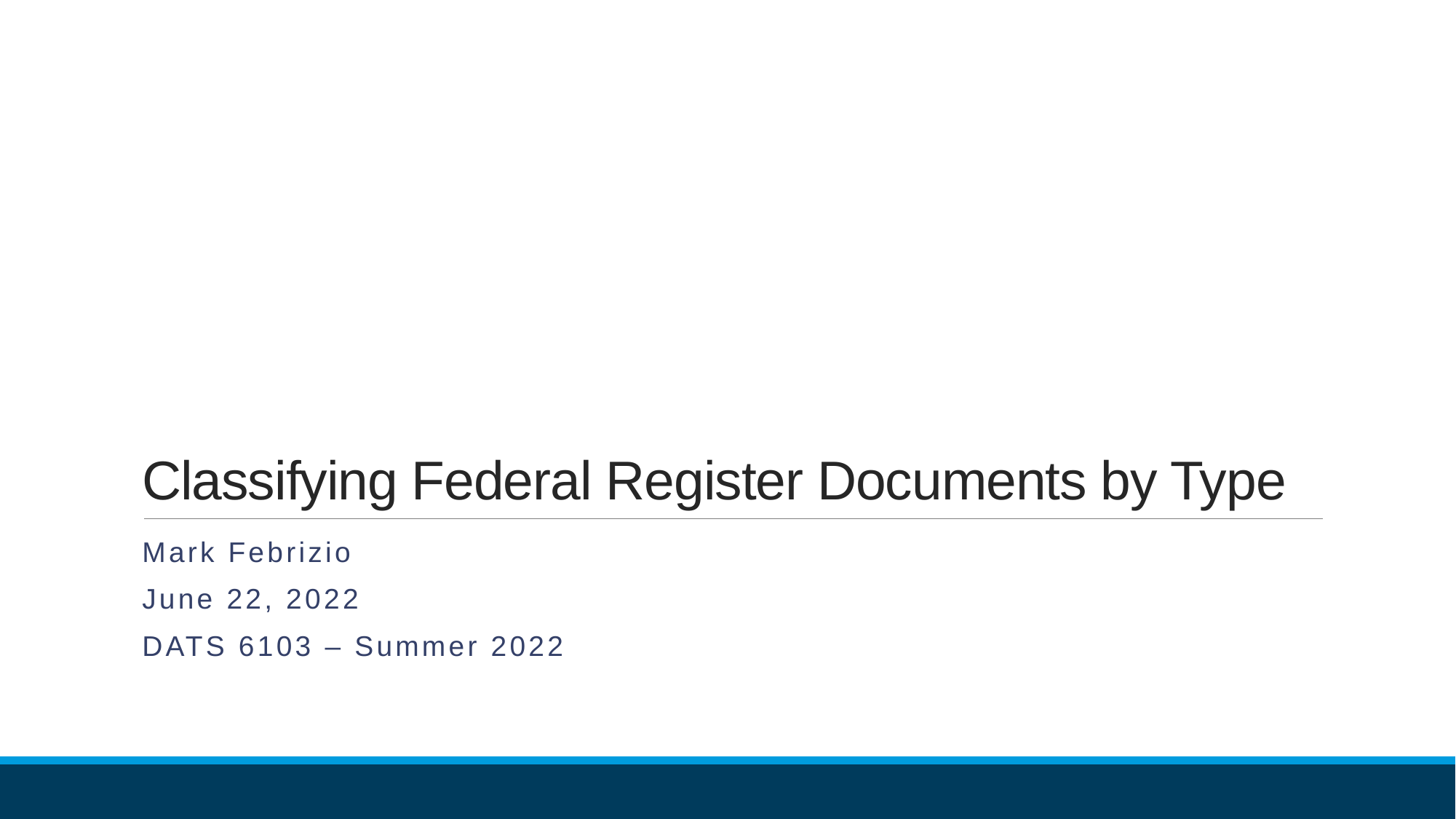

# Classifying Federal Register Documents by Type
Mark Febrizio
June 22, 2022
DATS 6103 – Summer 2022